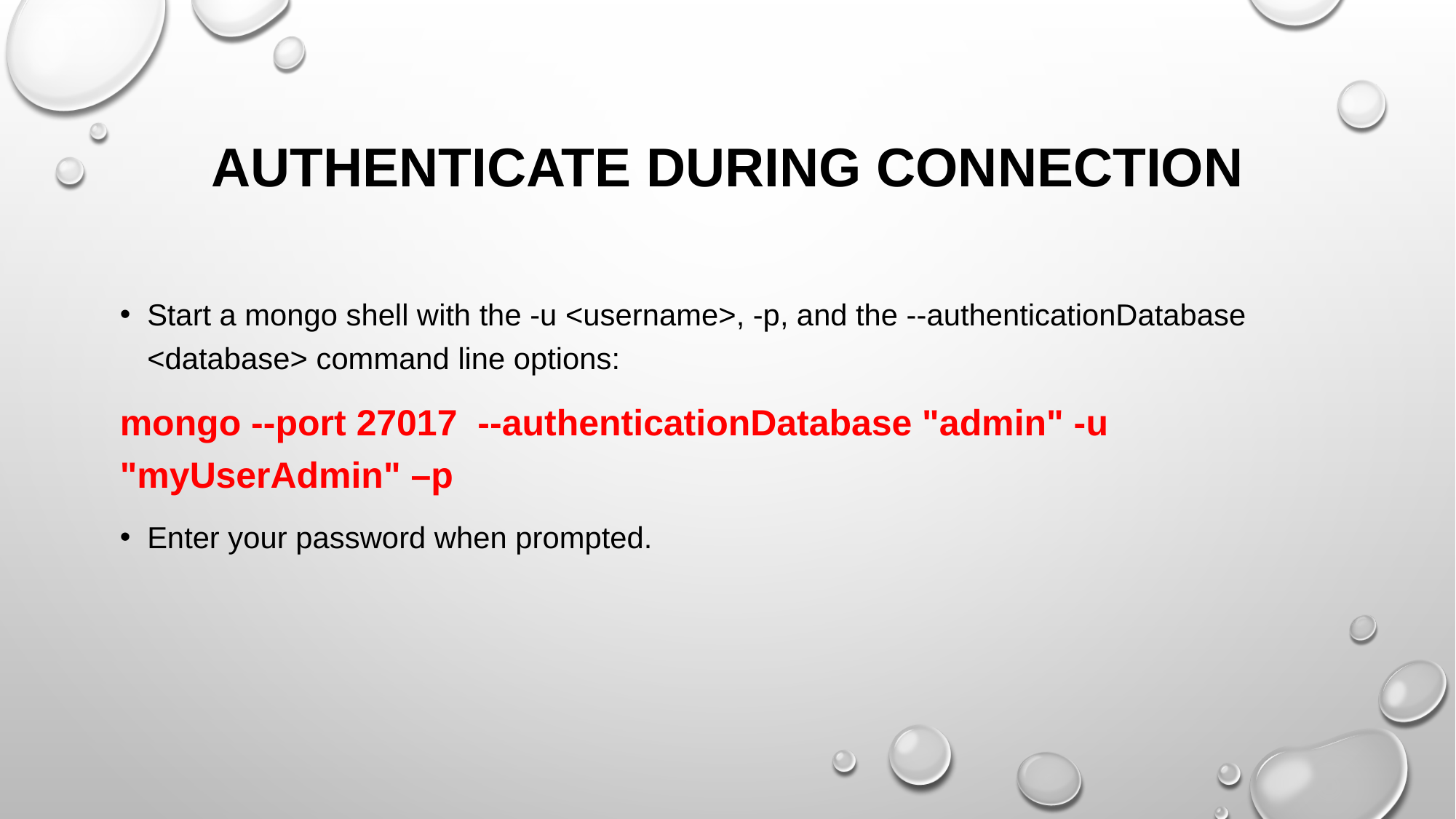

# Authenticate during Connection
Start a mongo shell with the -u <username>, -p, and the --authenticationDatabase <database> command line options:
mongo --port 27017  --authenticationDatabase "admin" -u "myUserAdmin" –p
Enter your password when prompted.